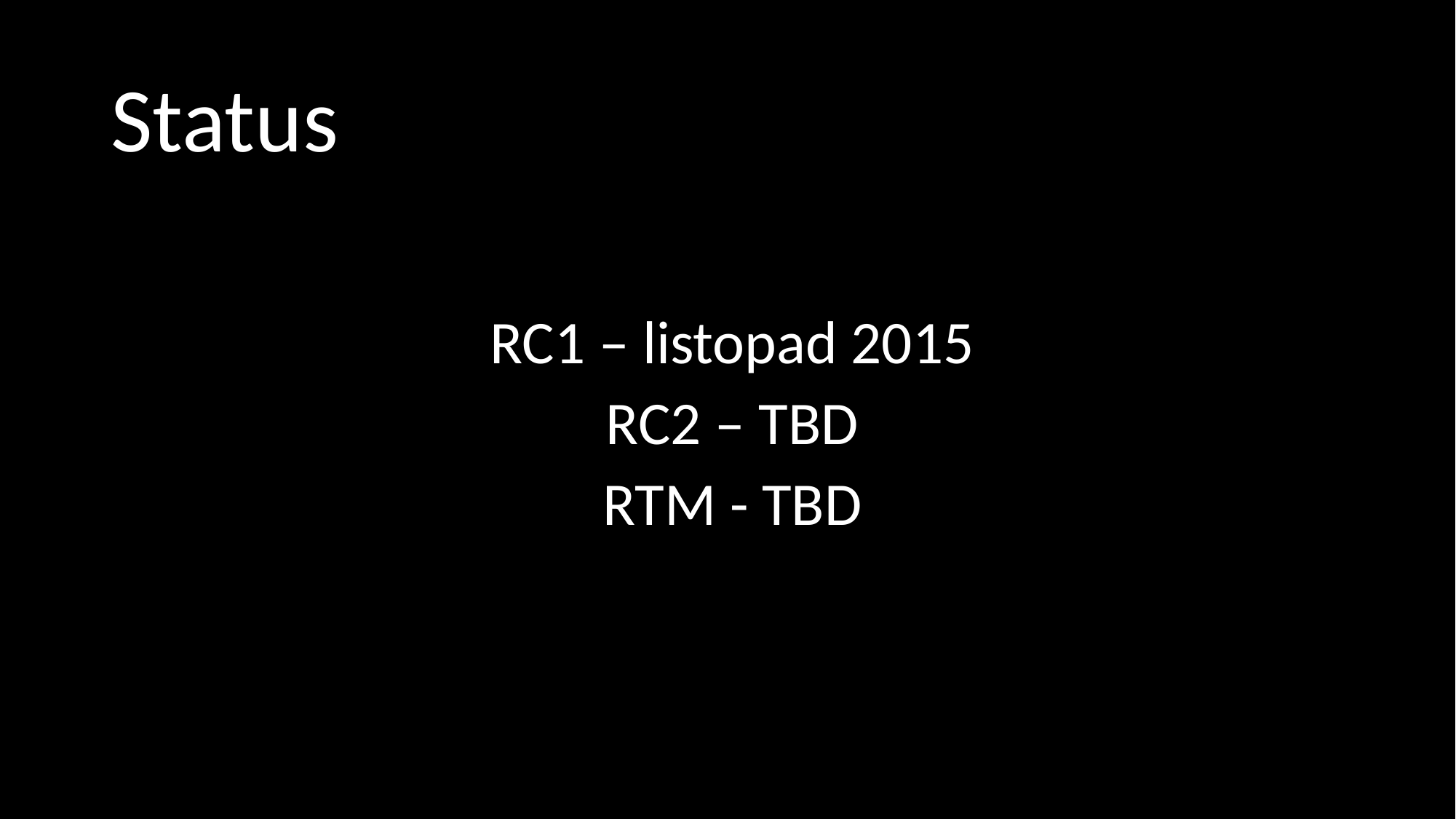

# Status

RC1 – listopad 2015
RC2 – TBD
RTM - TBD